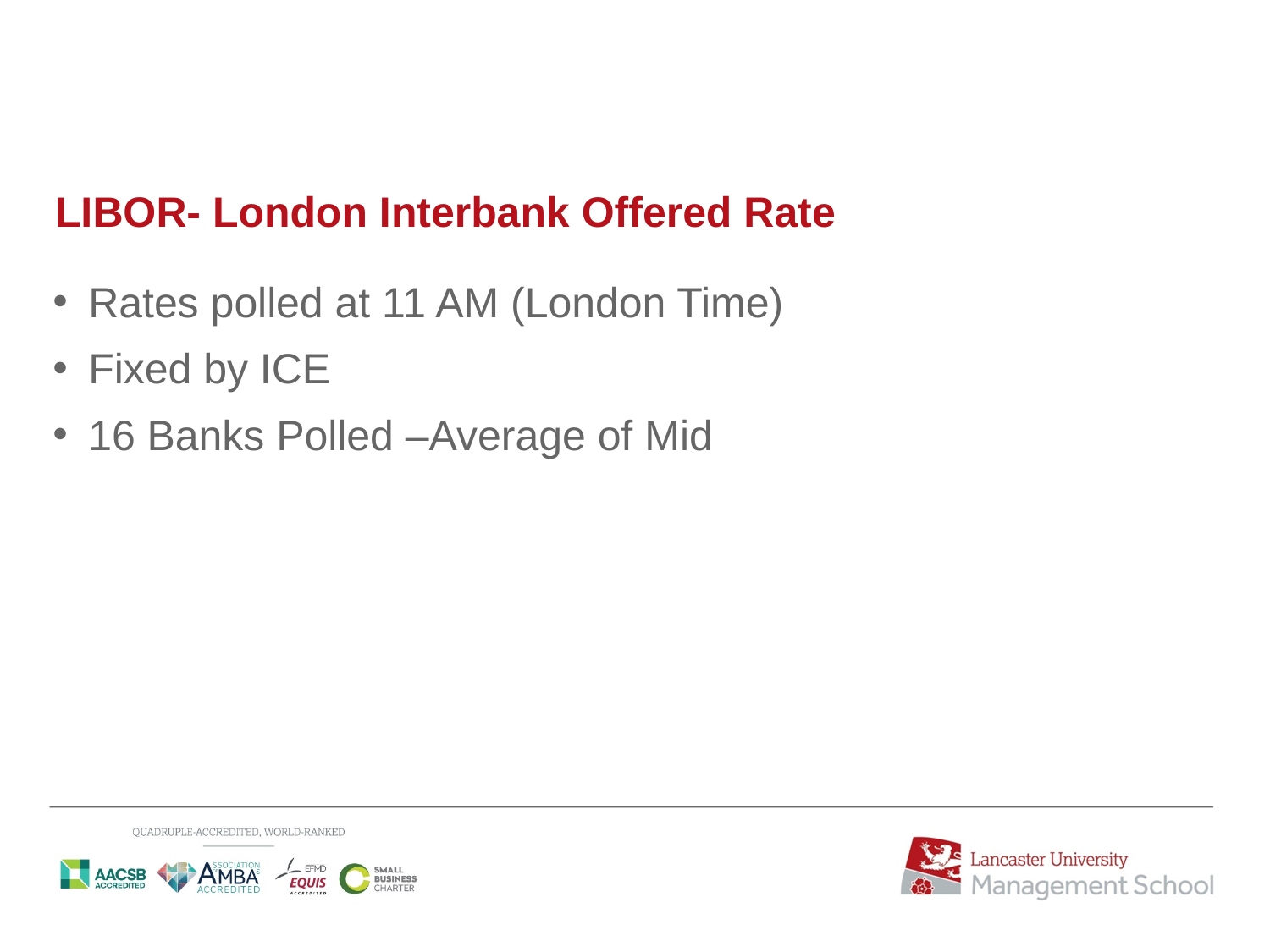

# LIBOR- London Interbank Offered Rate
Rates polled at 11 AM (London Time)
Fixed by ICE
16 Banks Polled –Average of Mid